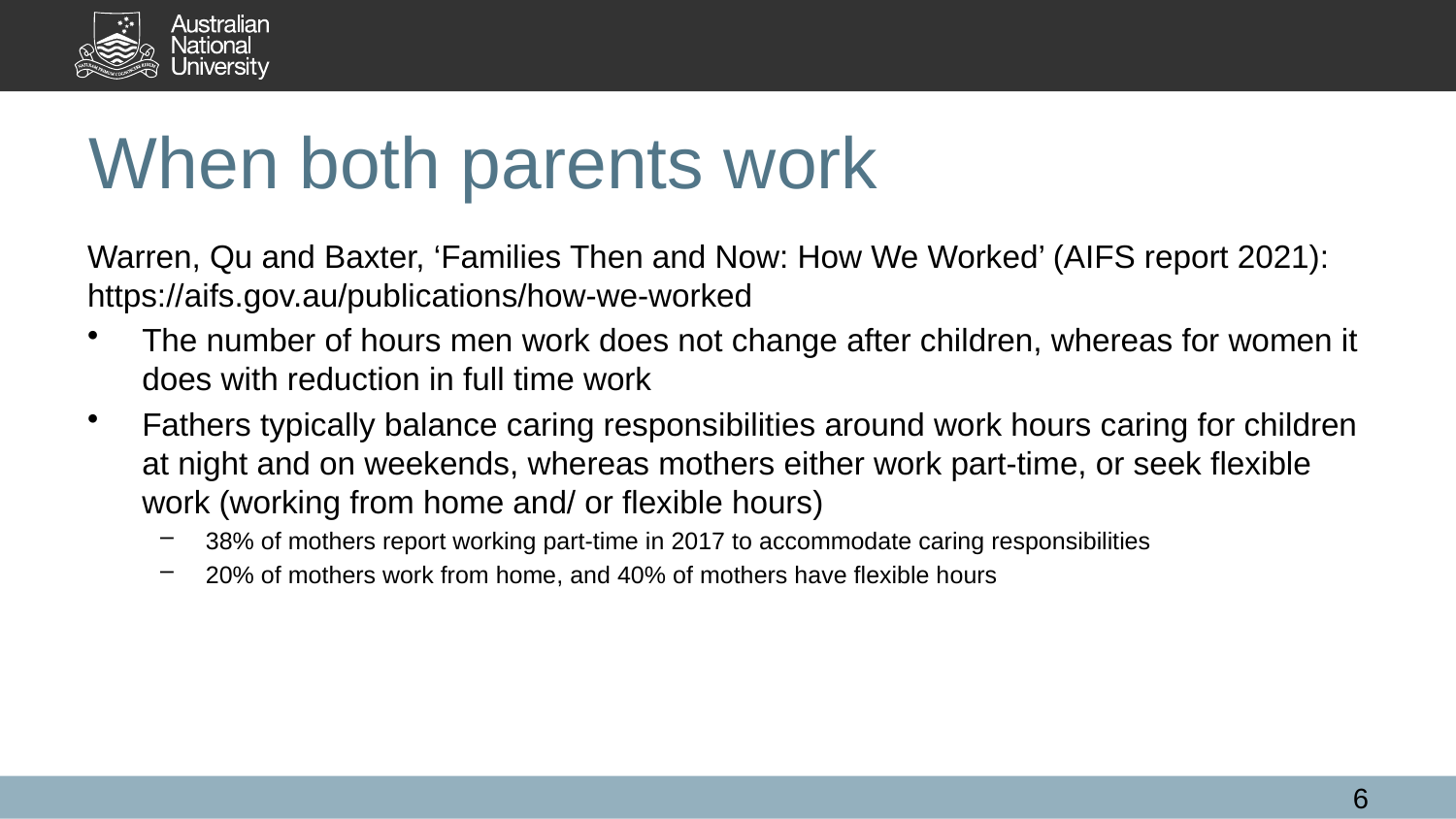

# When both parents work
Warren, Qu and Baxter, ‘Families Then and Now: How We Worked’ (AIFS report 2021): https://aifs.gov.au/publications/how-we-worked
The number of hours men work does not change after children, whereas for women it does with reduction in full time work
Fathers typically balance caring responsibilities around work hours caring for children at night and on weekends, whereas mothers either work part-time, or seek flexible work (working from home and/ or flexible hours)
38% of mothers report working part-time in 2017 to accommodate caring responsibilities
20% of mothers work from home, and 40% of mothers have flexible hours
6